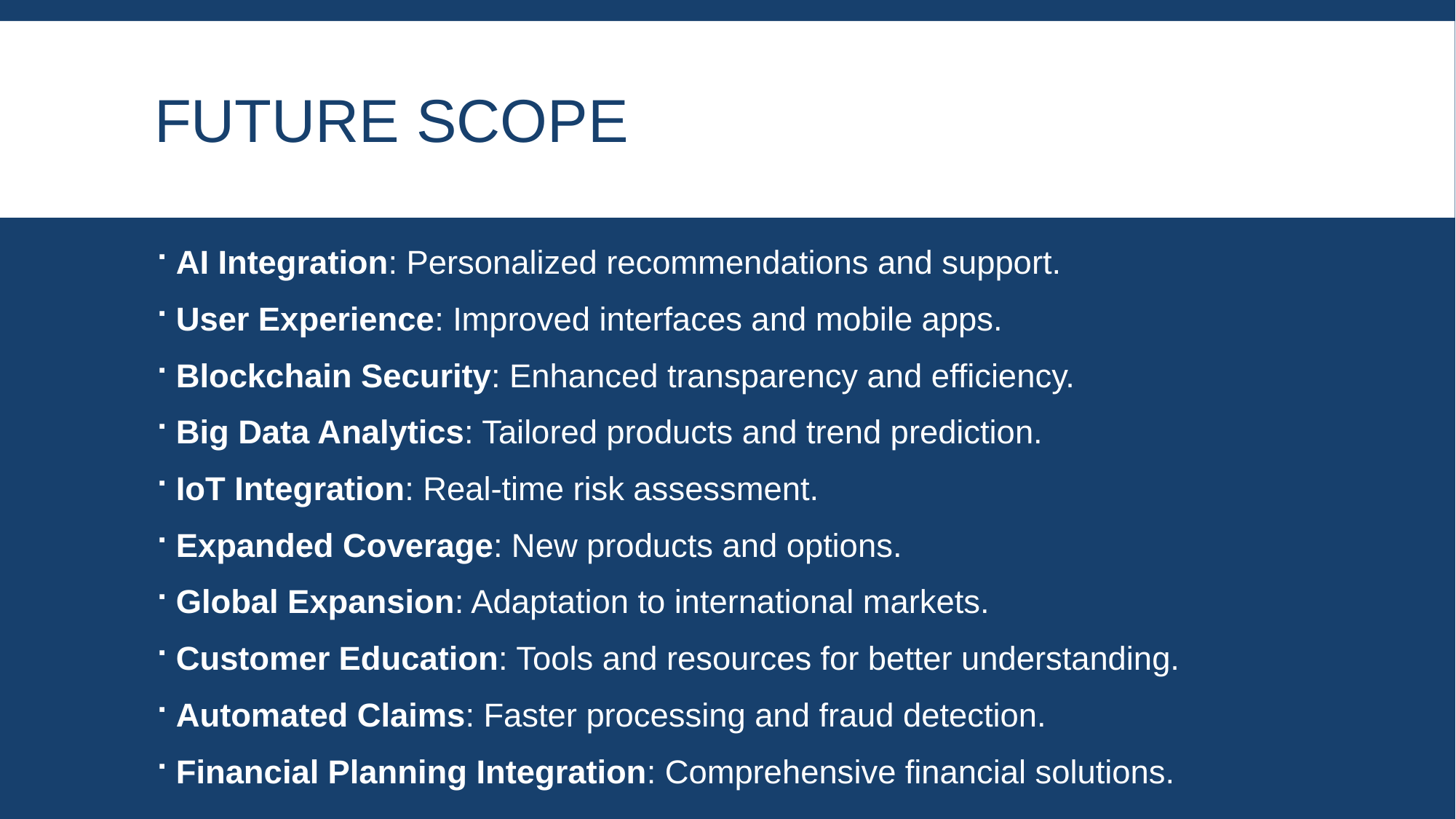

# FUTURE SCOPE
AI Integration: Personalized recommendations and support.
User Experience: Improved interfaces and mobile apps.
Blockchain Security: Enhanced transparency and efficiency.
Big Data Analytics: Tailored products and trend prediction.
IoT Integration: Real-time risk assessment.
Expanded Coverage: New products and options.
Global Expansion: Adaptation to international markets.
Customer Education: Tools and resources for better understanding.
Automated Claims: Faster processing and fraud detection.
Financial Planning Integration: Comprehensive financial solutions.